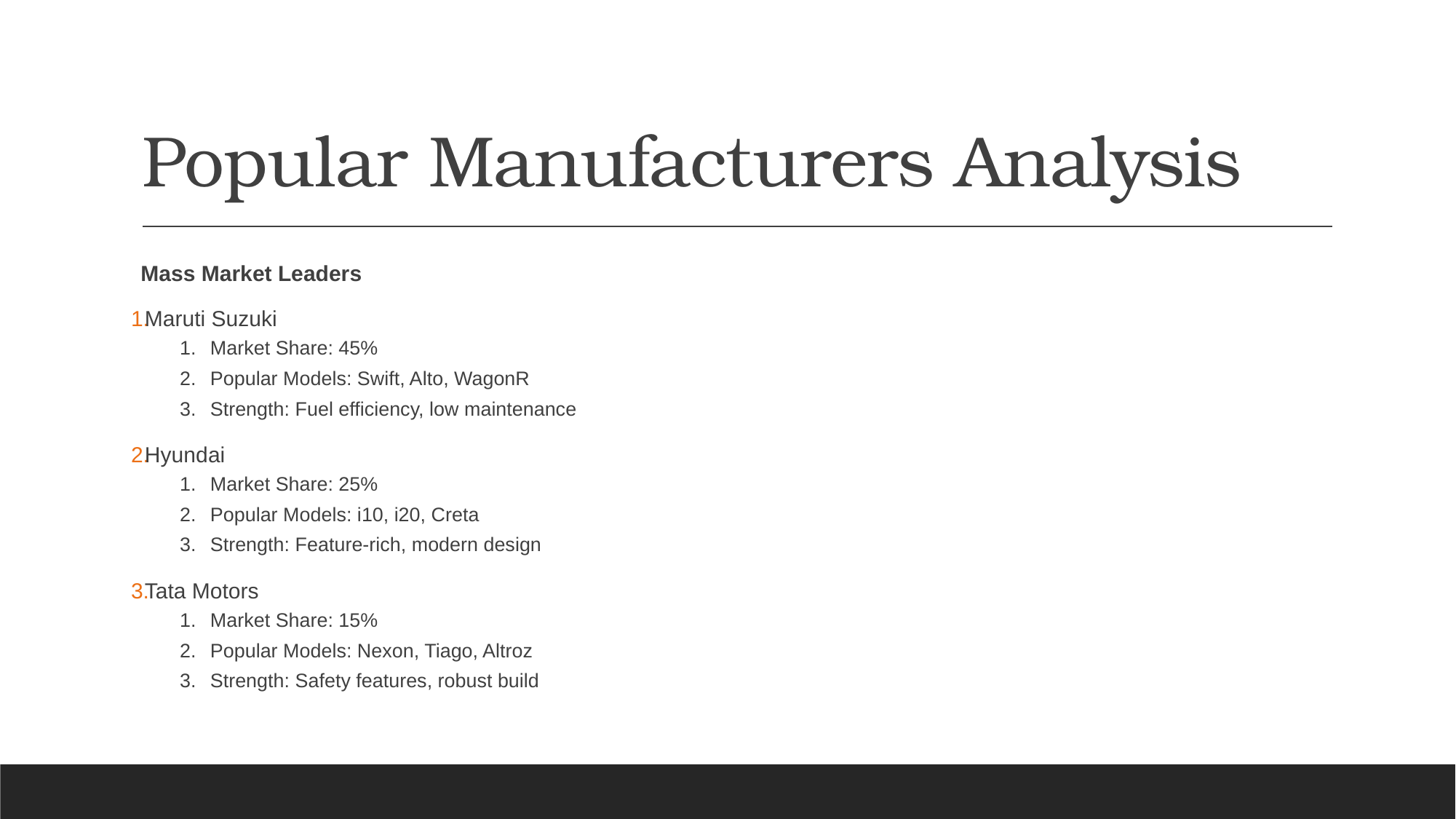

# Popular Manufacturers Analysis
Mass Market Leaders
Maruti Suzuki
Market Share: 45%
Popular Models: Swift, Alto, WagonR
Strength: Fuel efficiency, low maintenance
Hyundai
Market Share: 25%
Popular Models: i10, i20, Creta
Strength: Feature-rich, modern design
Tata Motors
Market Share: 15%
Popular Models: Nexon, Tiago, Altroz
Strength: Safety features, robust build